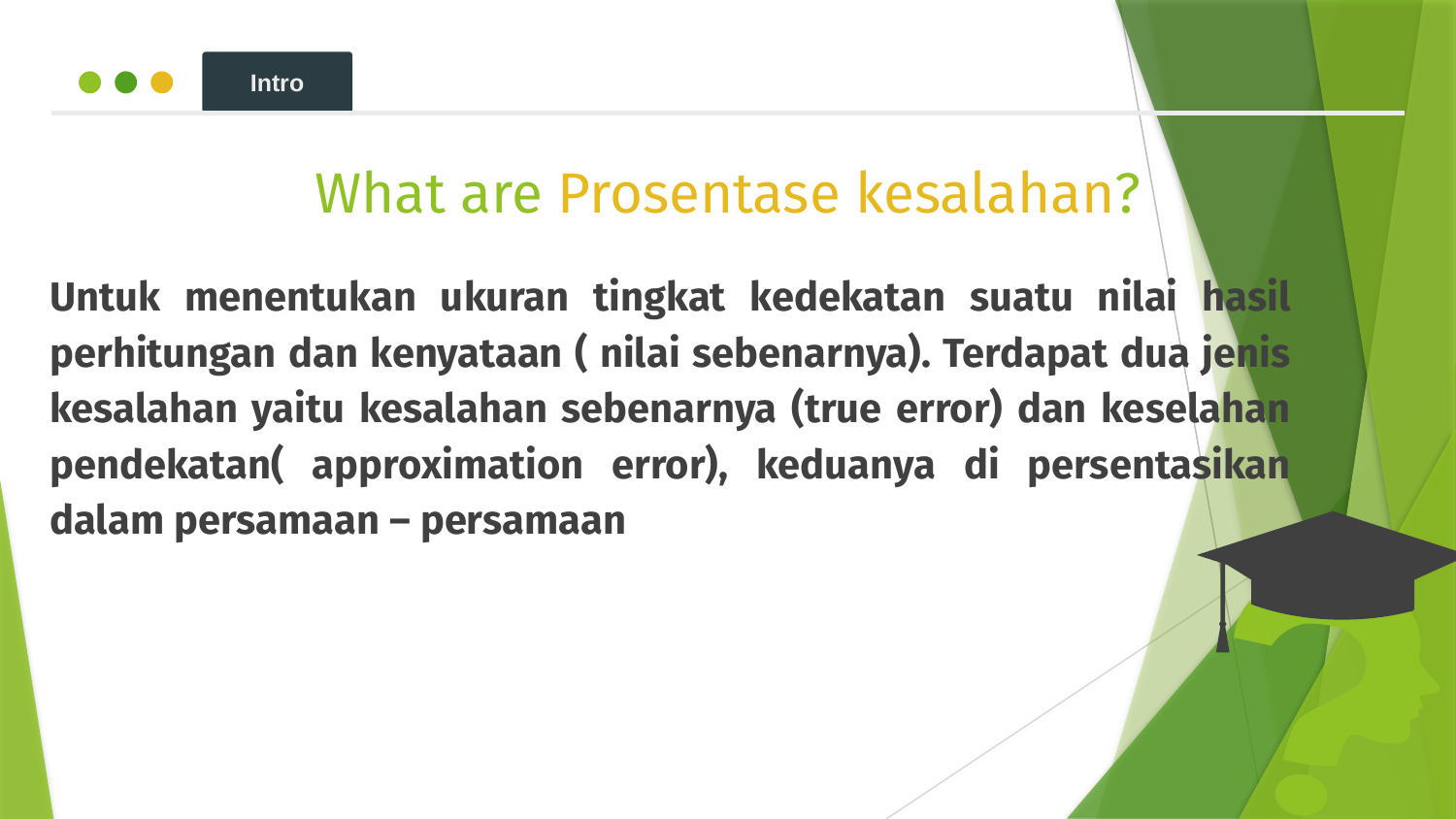

Intro
Hook

# What are Prosentase kesalahan?
Untuk menentukan ukuran tingkat kedekatan suatu nilai hasil perhitungan dan kenyataan ( nilai sebenarnya). Terdapat dua jenis kesalahan yaitu kesalahan sebenarnya (true error) dan keselahan pendekatan( approximation error), keduanya di persentasikan dalam persamaan – persamaan